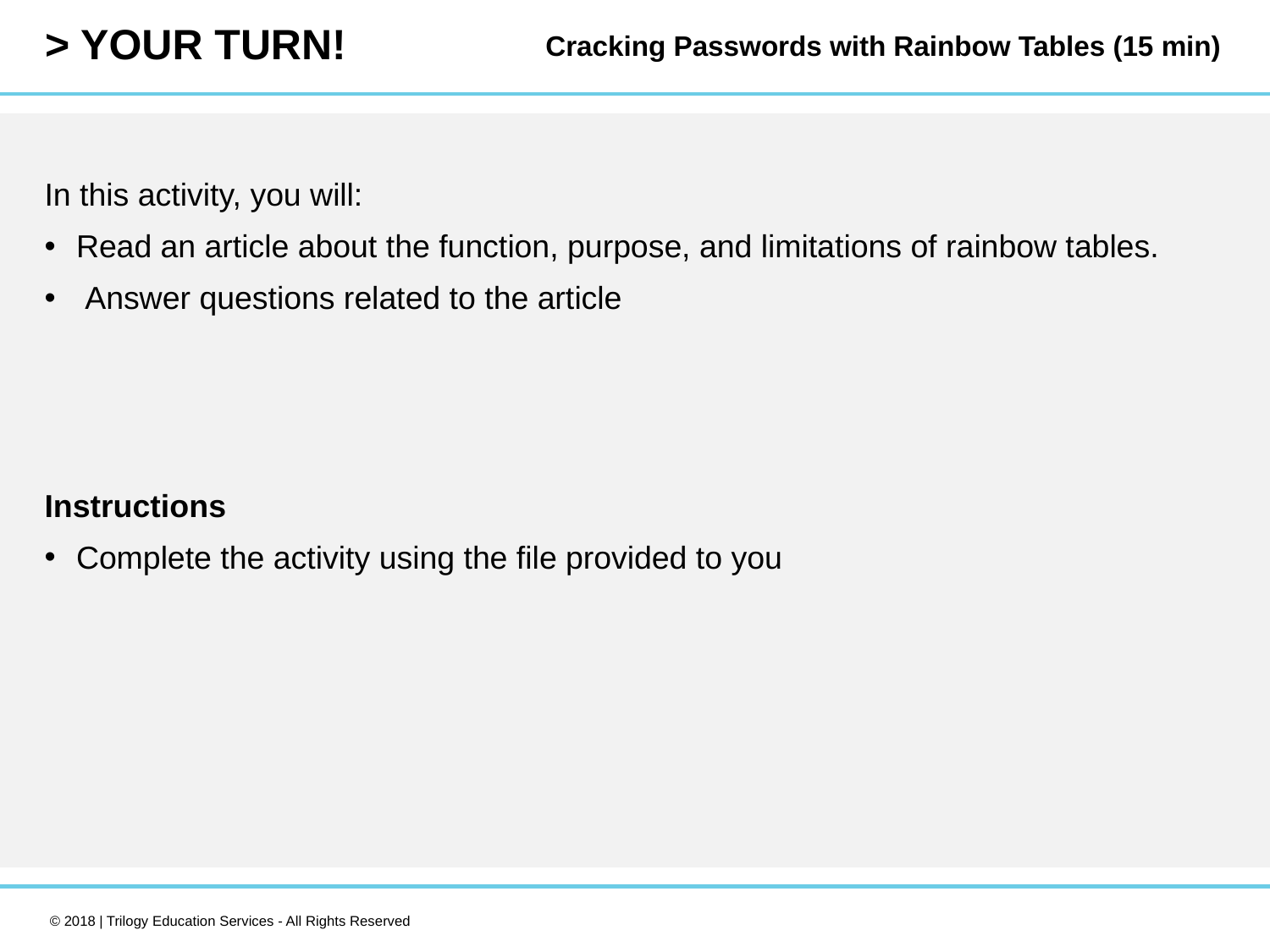

Cracking Passwords with Rainbow Tables (15 min)

In this activity, you will:
Read an article about the function, purpose, and limitations of rainbow tables.
 Answer questions related to the article

Instructions
Complete the activity using the file provided to you